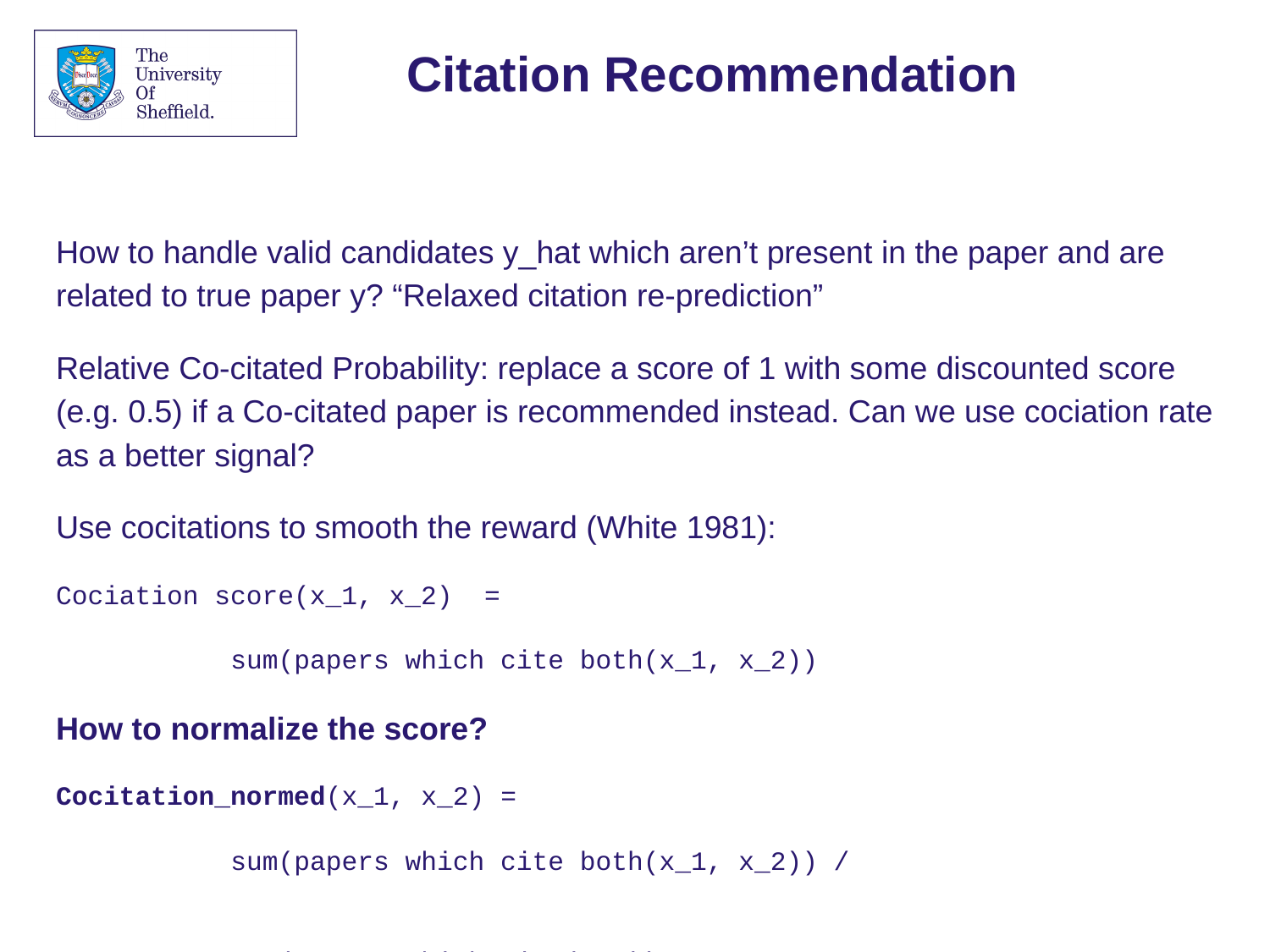

# Citation Recommendation
How to handle valid candidates y_hat which aren’t present in the paper and are related to true paper y? “Relaxed citation re-prediction”
Relative Co-citated Probability: replace a score of 1 with some discounted score (e.g. 0.5) if a Co-citated paper is recommended instead. Can we use cociation rate as a better signal?
Use cocitations to smooth the reward (White 1981):
Cociation score(x_1, x_2)  =
           sum(papers which cite both(x_1, x_2))
How to normalize the score?
Cocitation_normed(x_1, x_2) =
           sum(papers which cite both(x_1, x_2)) /
           sum(papers which cite(x_1))